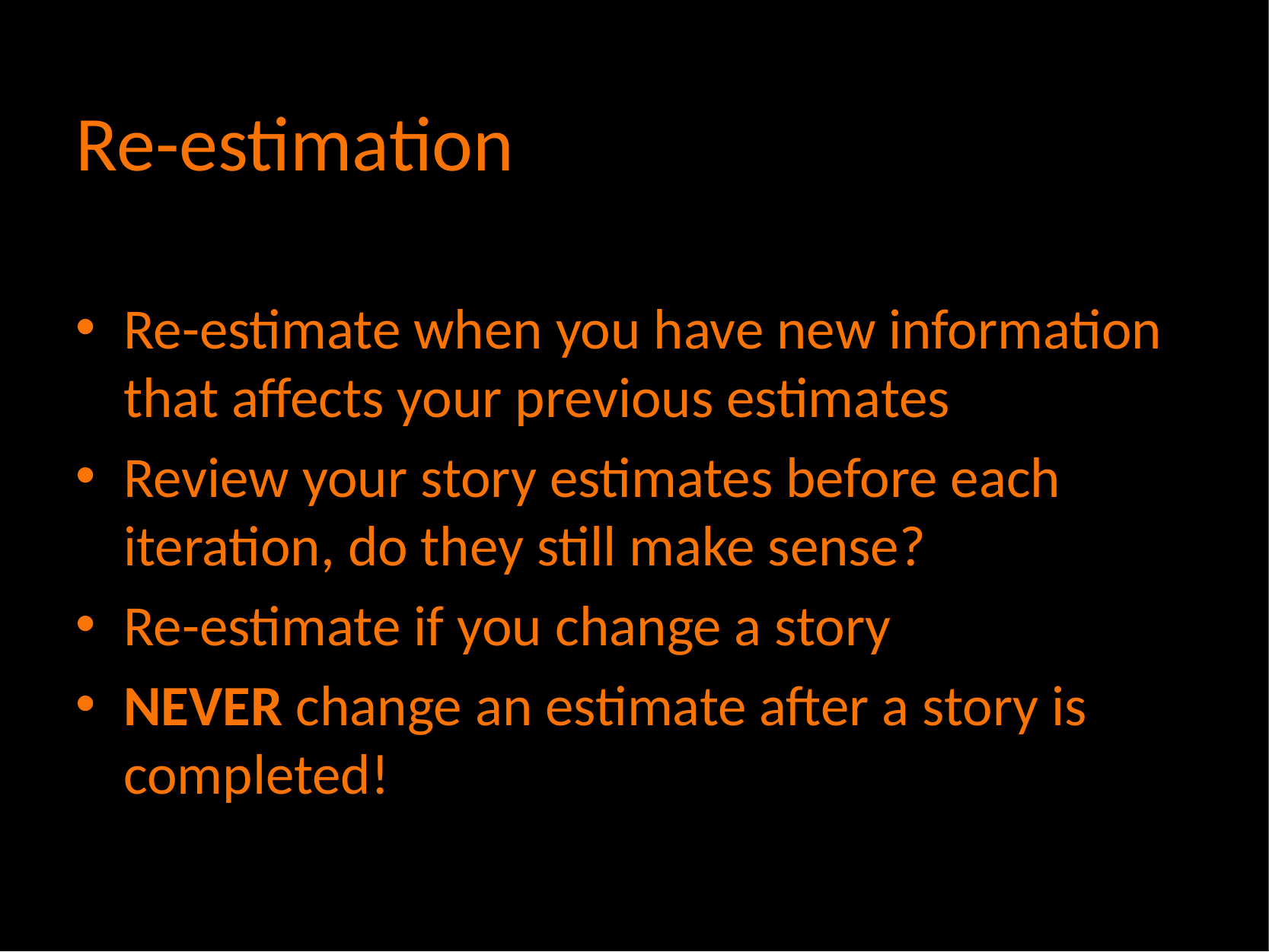

# Re-estimation
Re-estimate when you have new information that affects your previous estimates
Review your story estimates before each iteration, do they still make sense?
Re-estimate if you change a story
NEVER change an estimate after a story is completed!